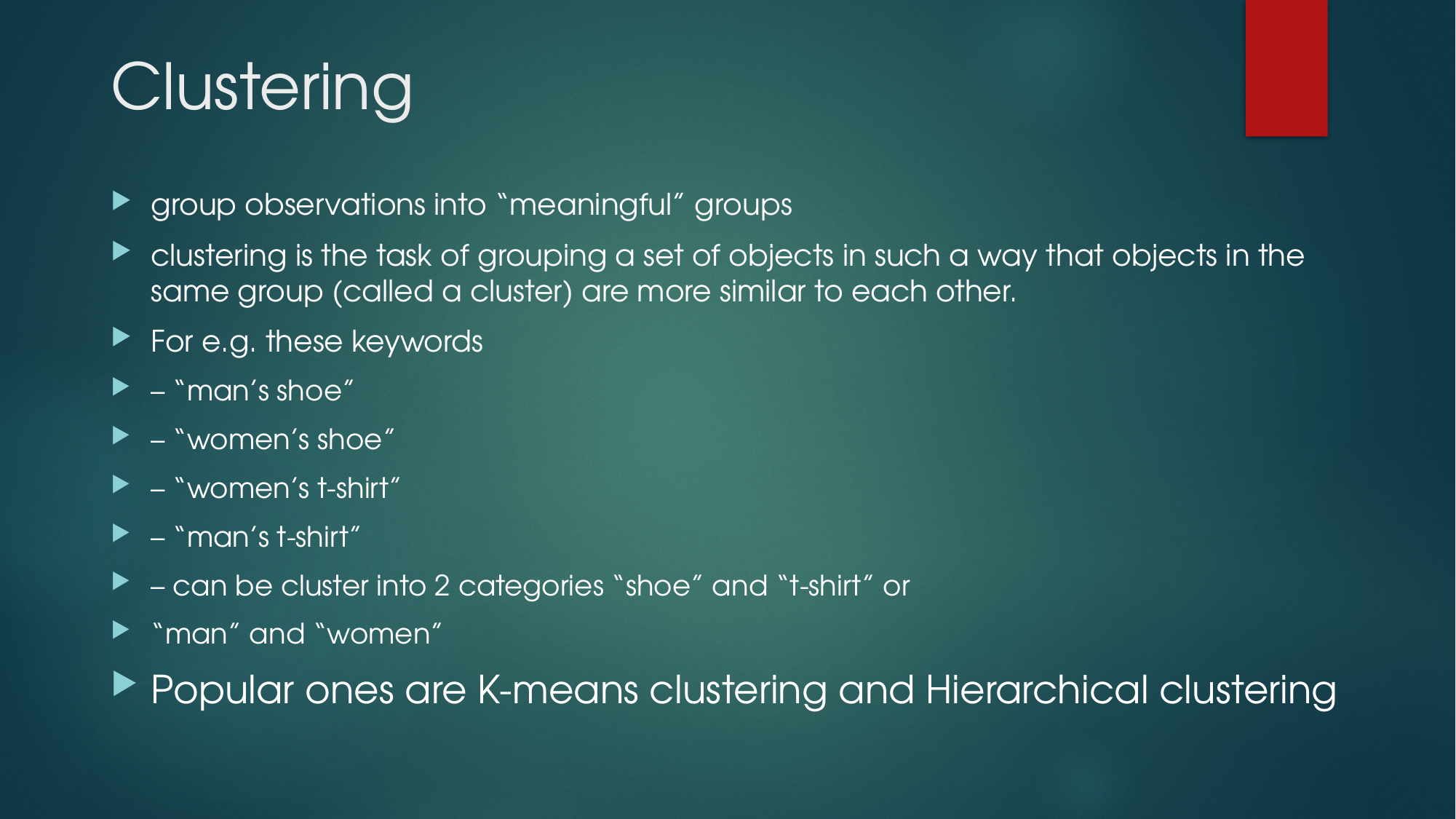

# Clustering
group observations into “meaningful” groups
clustering is the task of grouping a set of objects in such a way that objects in the same group (called a cluster) are more similar to each other.
For e.g. these keywords
– “man’s shoe”
– “women’s shoe”
– “women’s t-shirt”
– “man’s t-shirt”
– can be cluster into 2 categories “shoe” and “t-shirt” or
“man” and “women”
Popular ones are K-means clustering and Hierarchical clustering